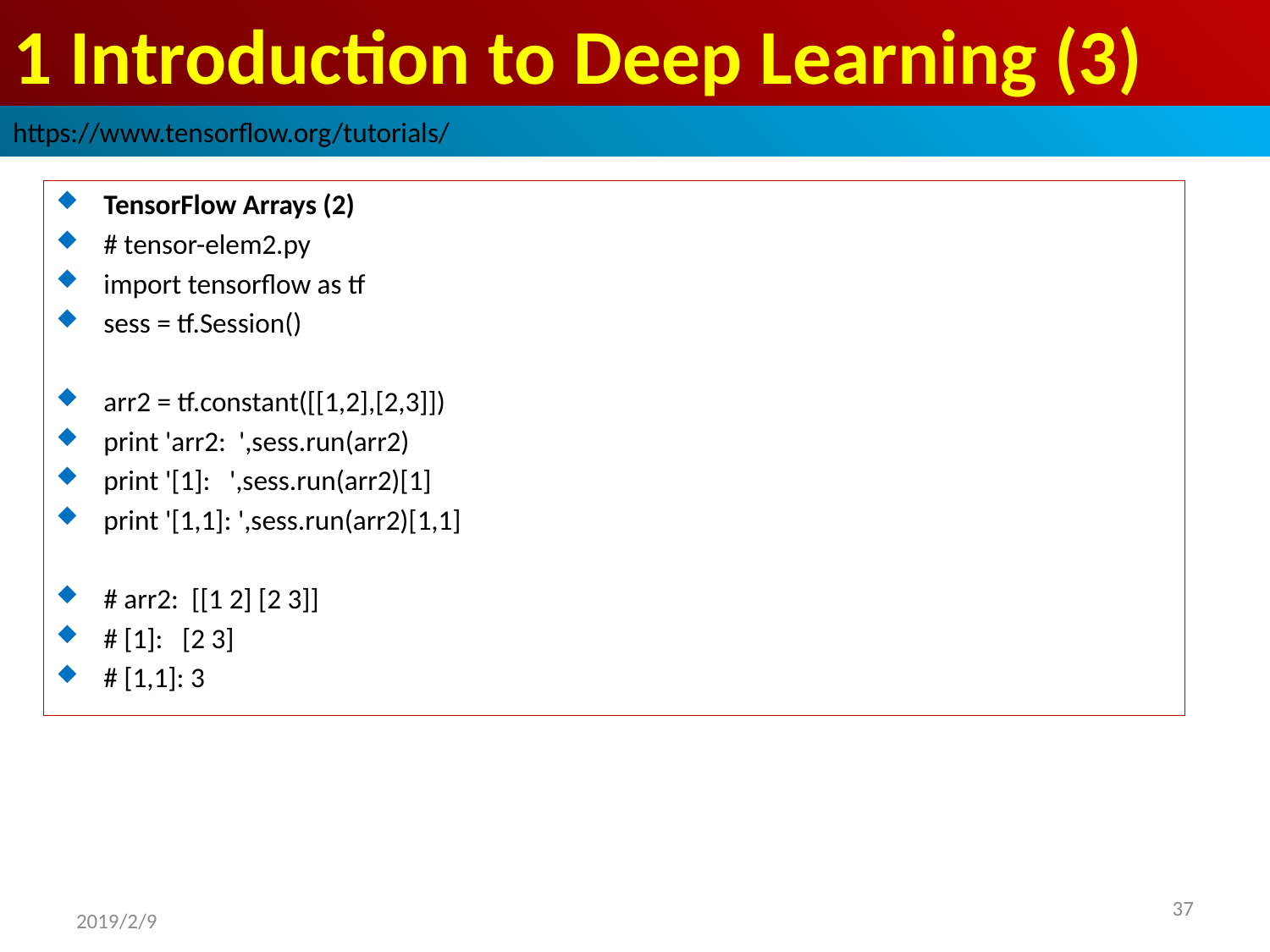

# 1 Introduction to Deep Learning (3)
https://www.tensorflow.org/tutorials/
TensorFlow Arrays (2)
# tensor-elem2.py
import tensorflow as tf
sess = tf.Session()

arr2 = tf.constant([[1,2],[2,3]])
print 'arr2:  ',sess.run(arr2)
print '[1]:   ',sess.run(arr2)[1]
print '[1,1]: ',sess.run(arr2)[1,1]

# arr2:  [[1 2] [2 3]]
# [1]:   [2 3]
# [1,1]: 3

2019/2/9
37